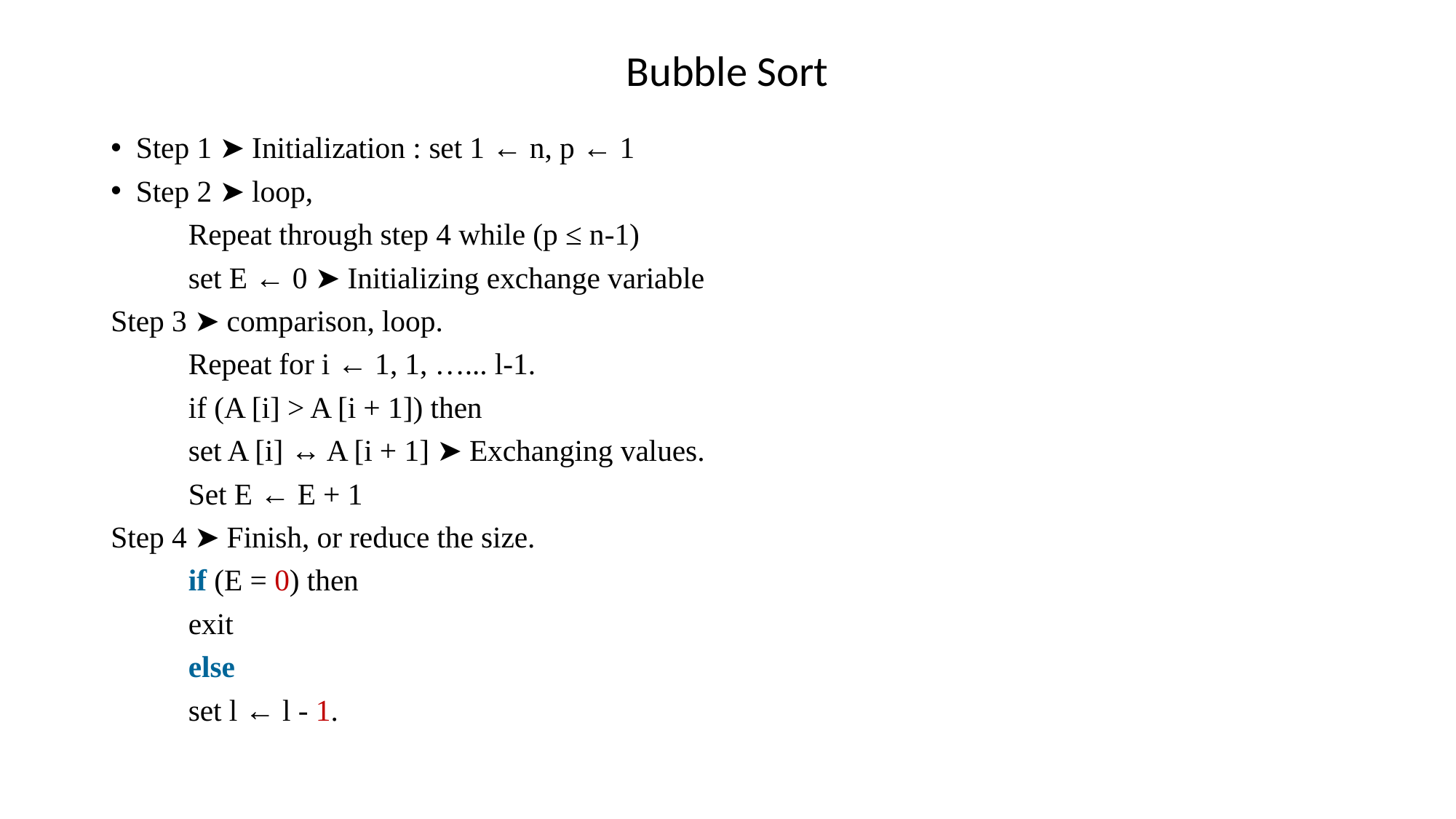

# Bubble Sort
Step 1 ➤ Initialization : set 1 ← n, p ← 1
Step 2 ➤ loop,
	Repeat through step 4 while (p ≤ n-1)
	set E ← 0 ➤ Initializing exchange variable
Step 3 ➤ comparison, loop.
	Repeat for i ← 1, 1, …... l-1.
	if (A [i] > A [i + 1]) then
	set A [i] ↔ A [i + 1] ➤ Exchanging values.
	Set E ← E + 1
Step 4 ➤ Finish, or reduce the size.
	if (E = 0) then
	exit
	else
	set l ← l - 1.